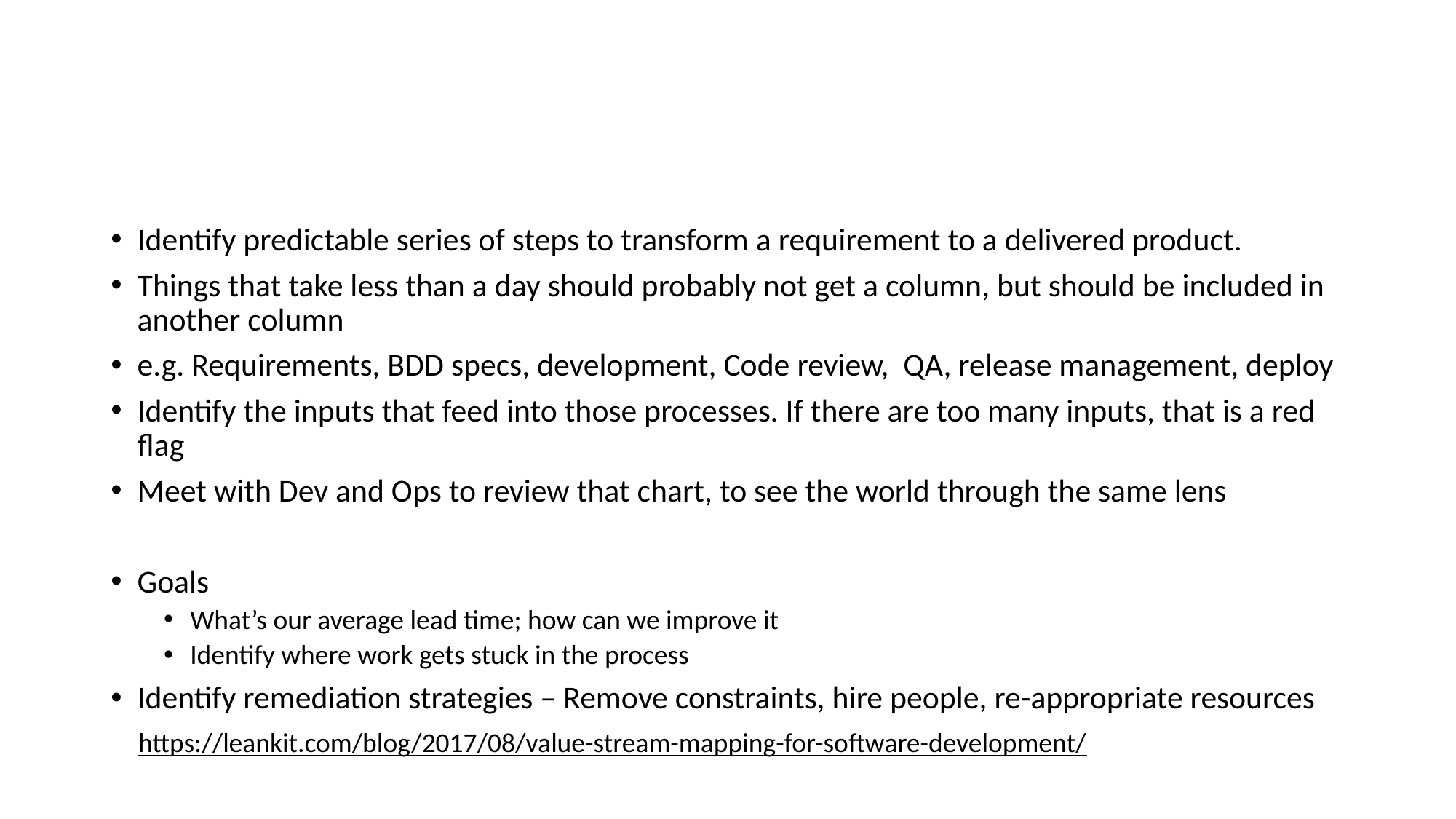

#
Identify predictable series of steps to transform a requirement to a delivered product.
Things that take less than a day should probably not get a column, but should be included in another column
e.g. Requirements, BDD specs, development, Code review,  QA, release management, deploy
Identify the inputs that feed into those processes. If there are too many inputs, that is a red flag
Meet with Dev and Ops to review that chart, to see the world through the same lens

Goals
What’s our average lead time; how can we improve it
Identify where work gets stuck in the process
Identify remediation strategies – Remove constraints, hire people, re-appropriate resources

https://leankit.com/blog/2017/08/value-stream-mapping-for-software-development/